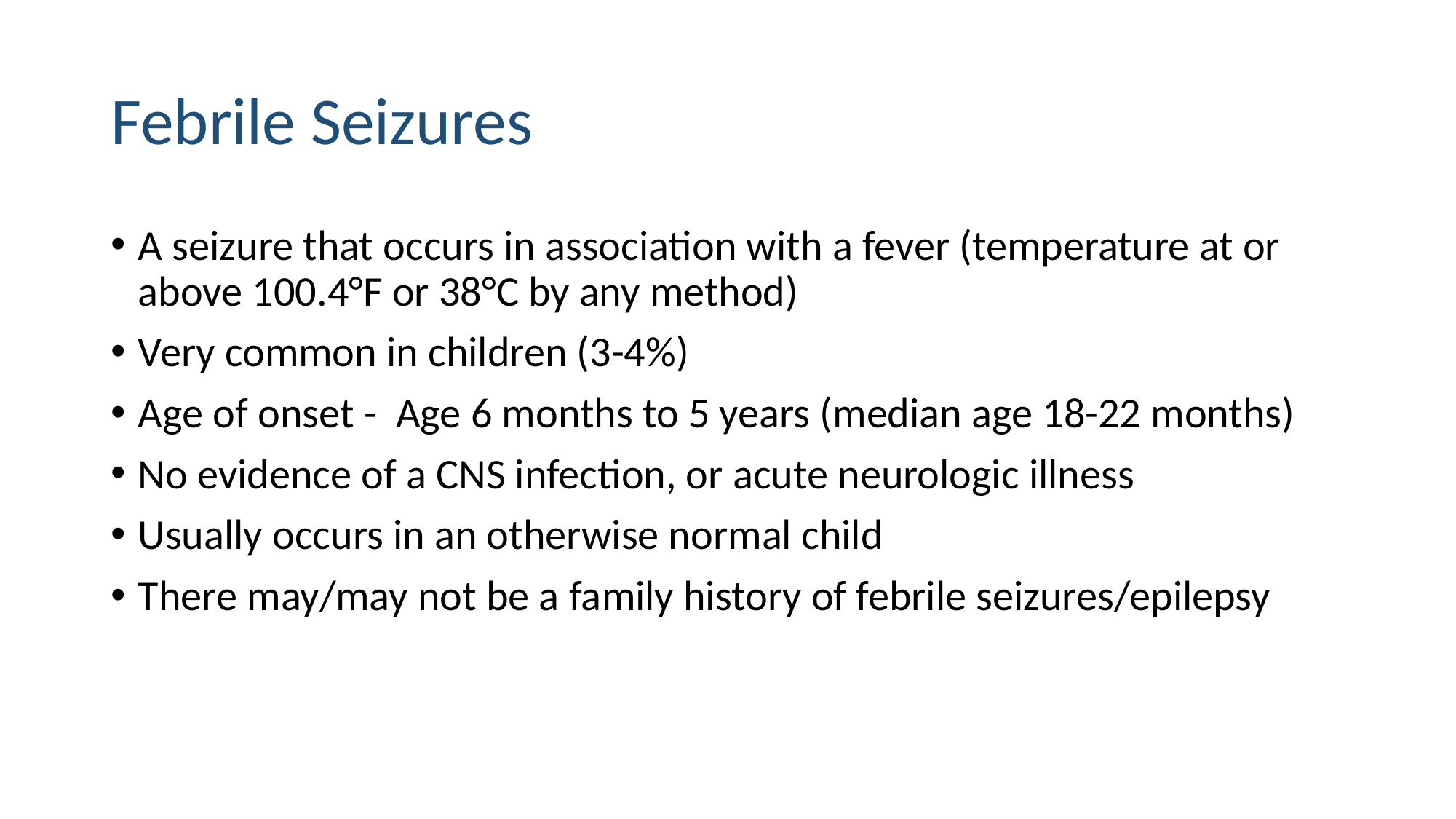

# Febrile Seizures
A seizure that occurs in association with a fever (temperature at or above 100.4°F or 38°C by any method)
Very common in children (3-4%)
Age of onset -  Age 6 months to 5 years (median age 18-22 months)
No evidence of a CNS infection, or acute neurologic illness
Usually occurs in an otherwise normal child
There may/may not be a family history of febrile seizures/epilepsy